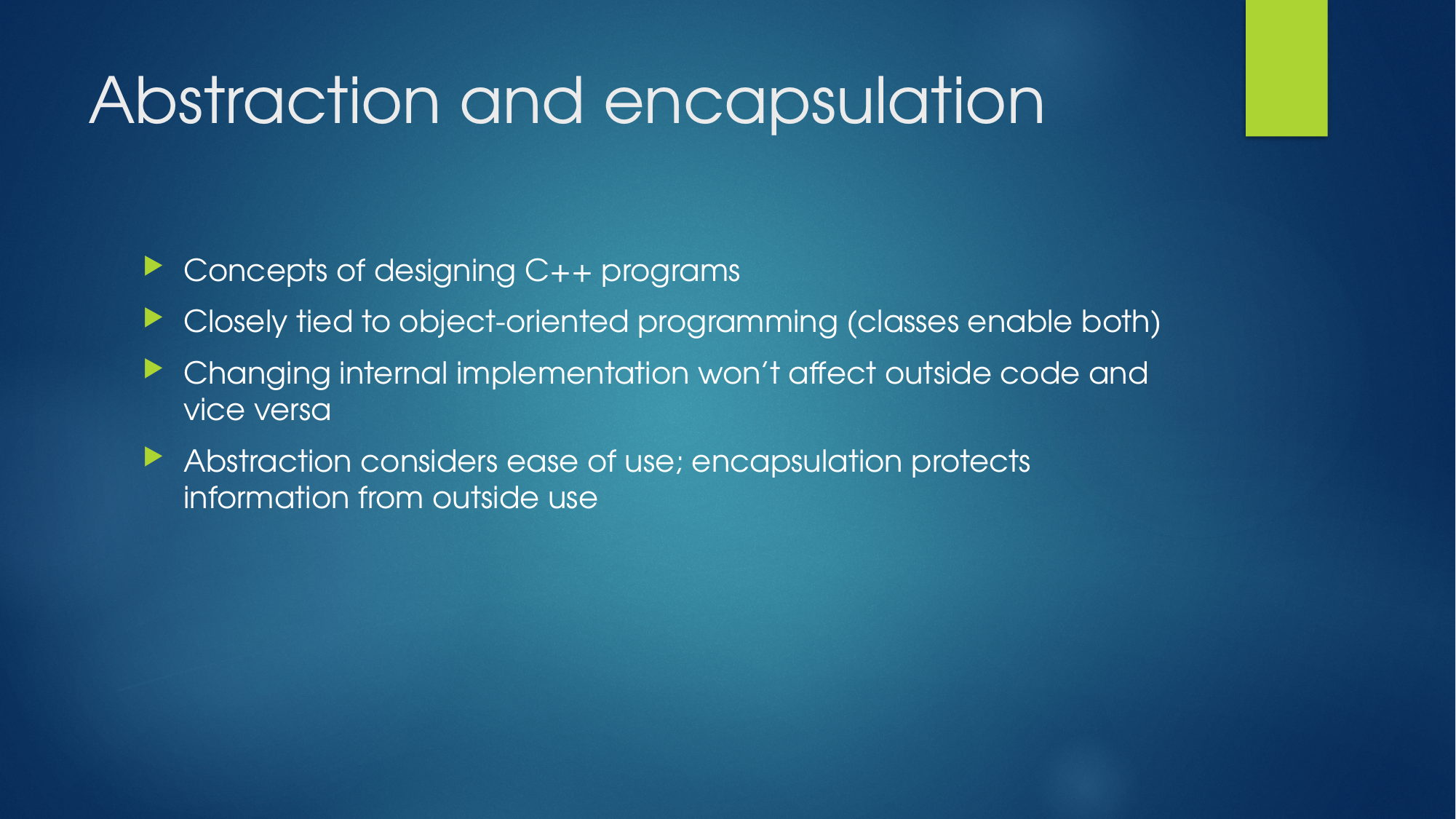

# Abstraction and encapsulation
Concepts of designing C++ programs
Closely tied to object-oriented programming (classes enable both)
Changing internal implementation won’t affect outside code and vice versa
Abstraction considers ease of use; encapsulation protects information from outside use